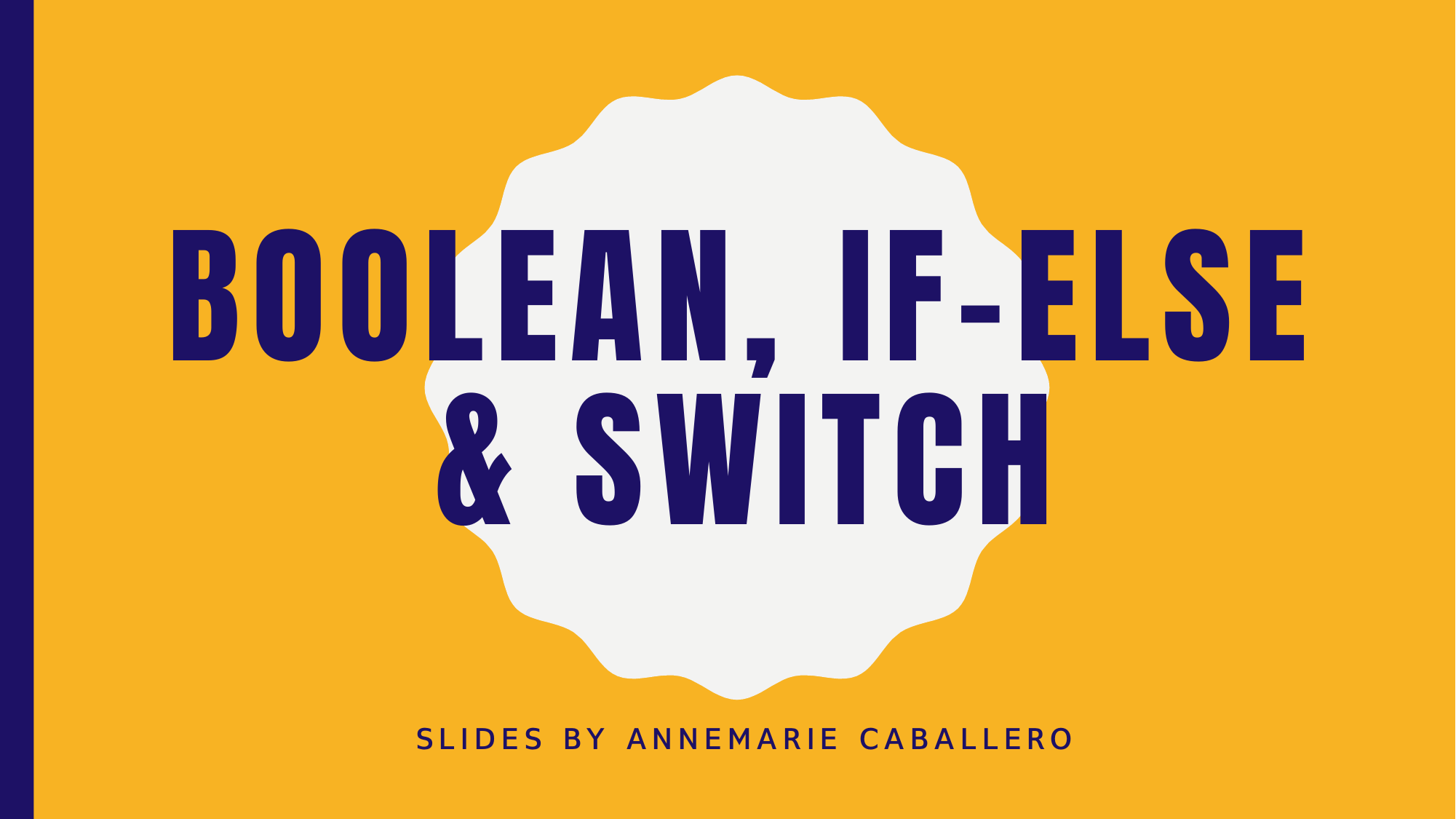

# Boolean, if-else & Switch
Slides by annemarie caballero